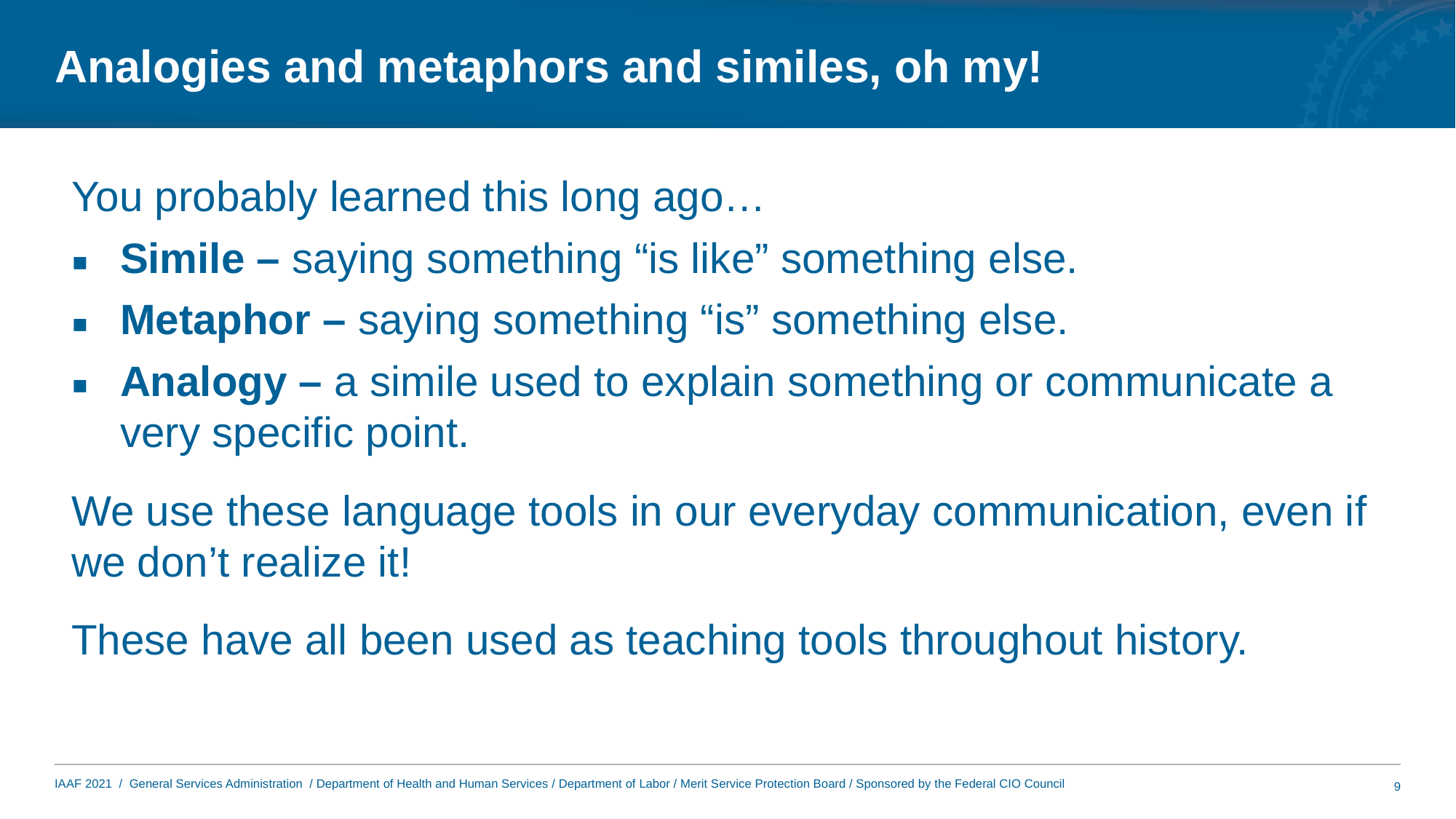

# Analogies and metaphors and similes, oh my!
You probably learned this long ago…
Simile – saying something “is like” something else.
Metaphor – saying something “is” something else.
Analogy – a simile used to explain something or communicate a very specific point.
We use these language tools in our everyday communication, even if we don’t realize it!
These have all been used as teaching tools throughout history.
9